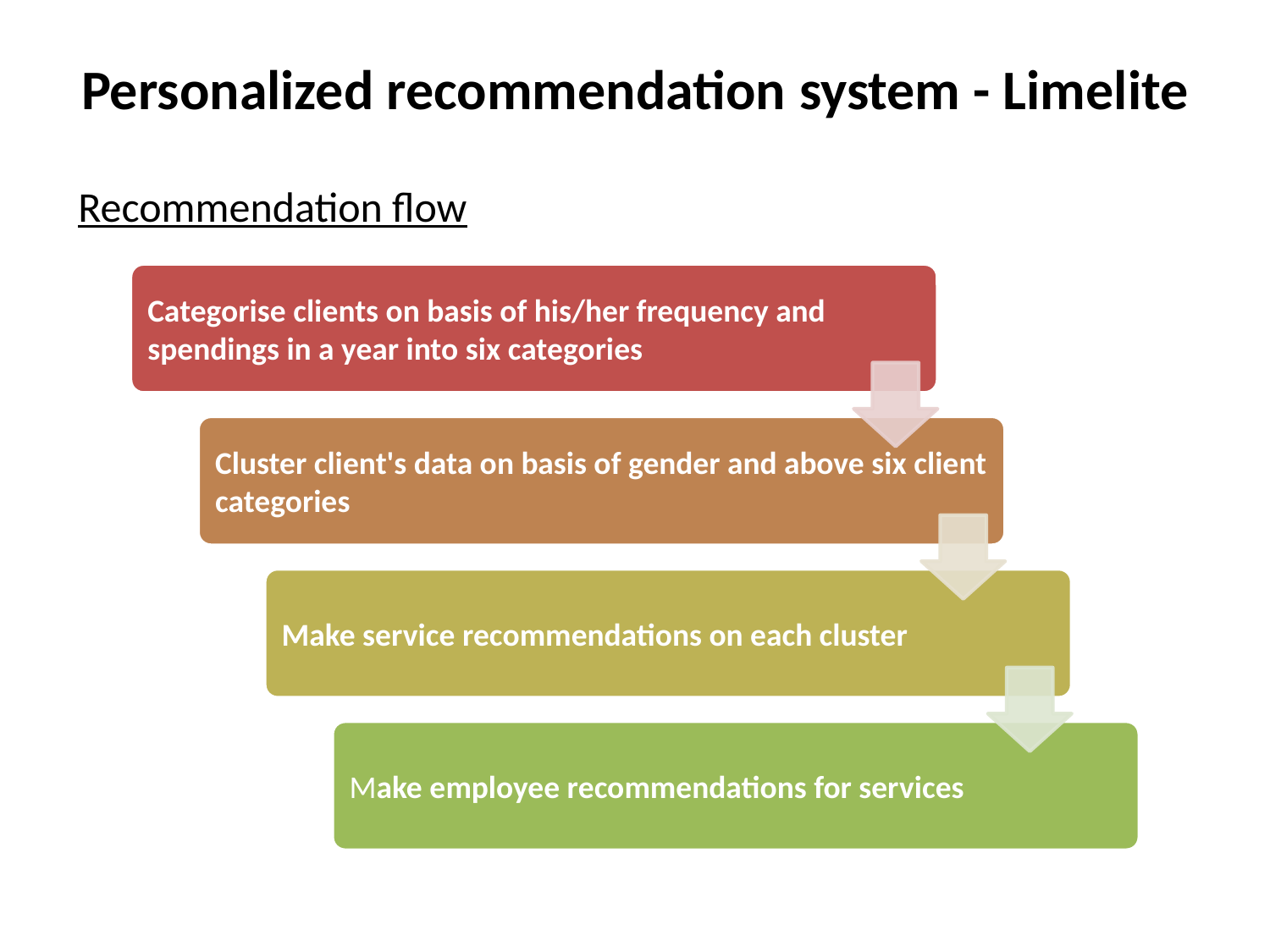

# Personalized recommendation system - Limelite
Recommendation flow
Categorise clients on basis of his/her frequency and spendings in a year into six categories
Cluster client's data on basis of gender and above six client categories
Make service recommendations on each cluster
Make employee recommendations for services